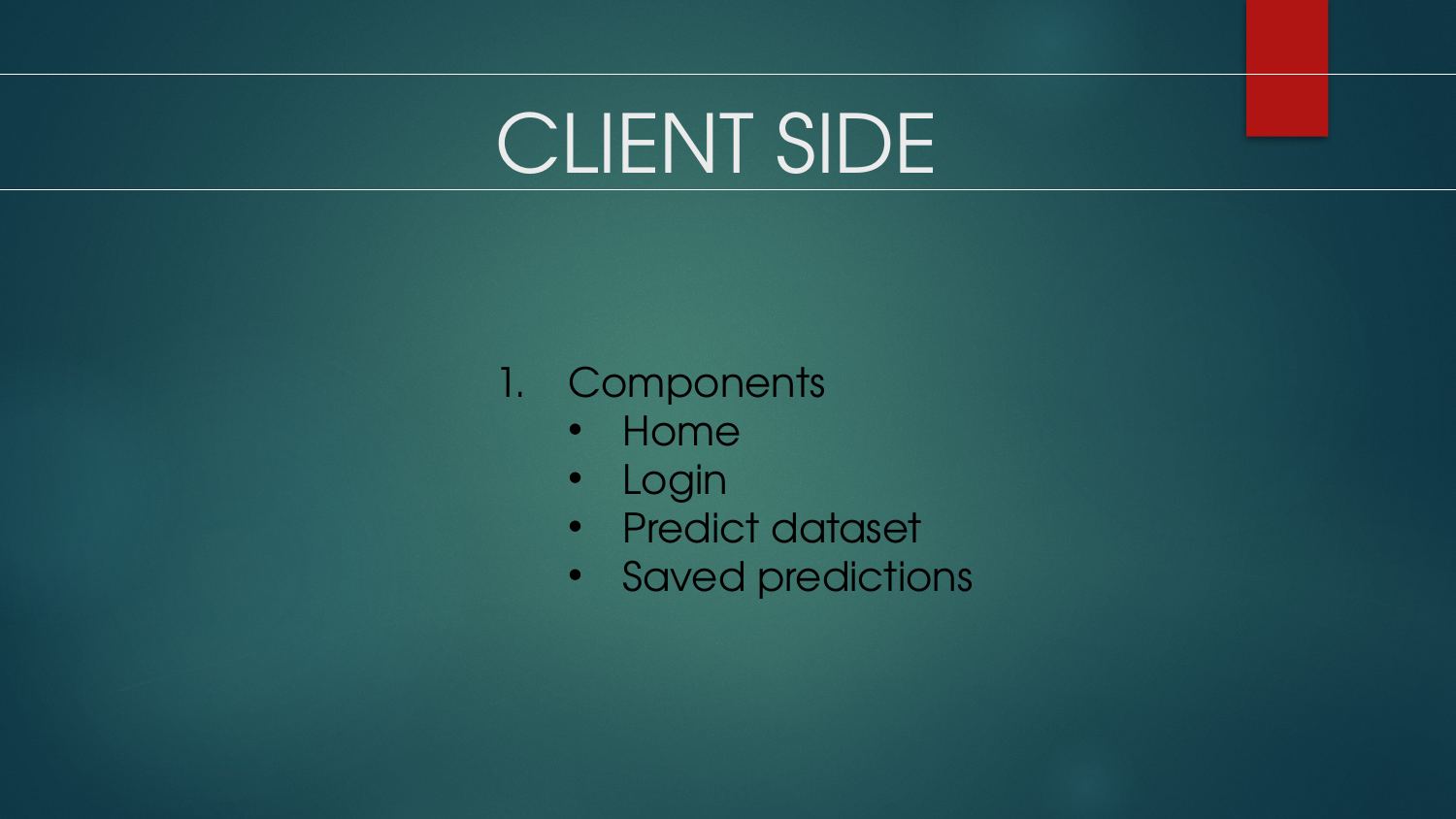

# CLIENT SIDE

Components
Home
Login
Predict dataset
Saved predictions